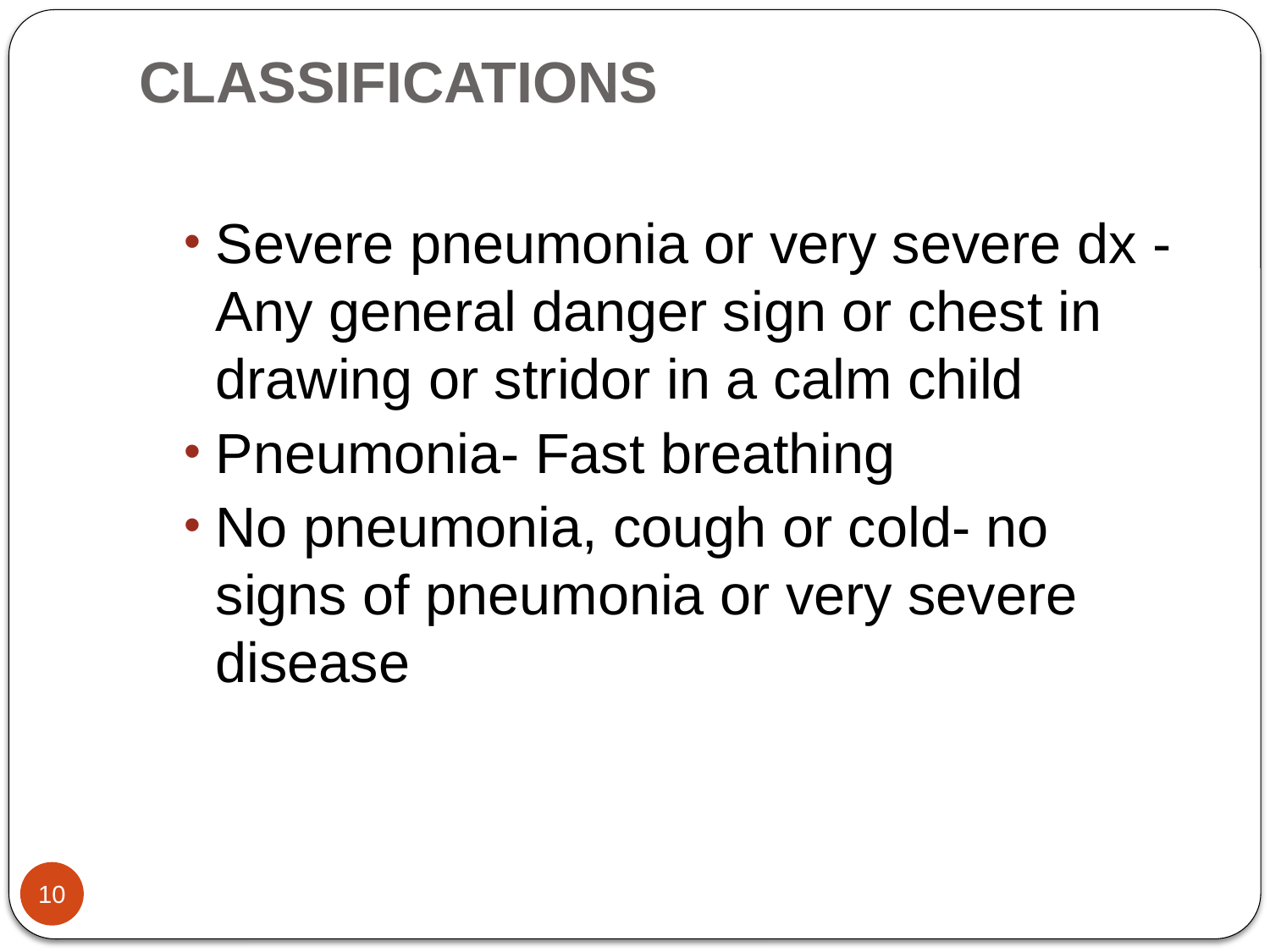

# CLASSIFICATIONS
Severe pneumonia or very severe dx -  Any general danger sign or chest in drawing or stridor in a calm child
Pneumonia- Fast breathing
No pneumonia, cough or cold- no signs of pneumonia or very severe disease

10